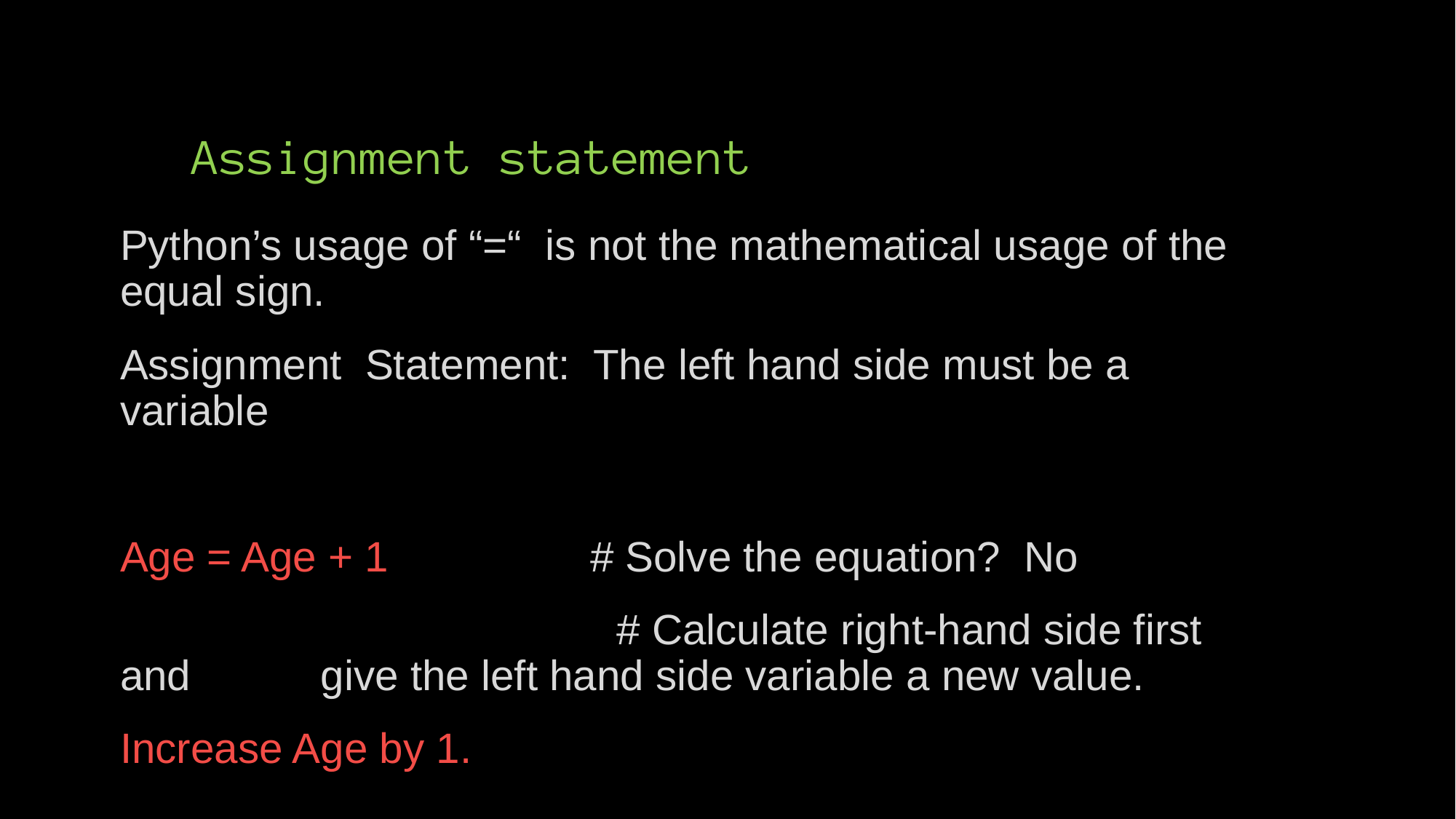

# Assignment statement
Python’s usage of “=“  is not the mathematical usage of the equal sign.
Assignment  Statement:  The left hand side must be a variable

Age = Age + 1                 # Solve the equation?  No
                                          # Calculate right-hand side first and           give the left hand side variable a new value.
Increase Age by 1.